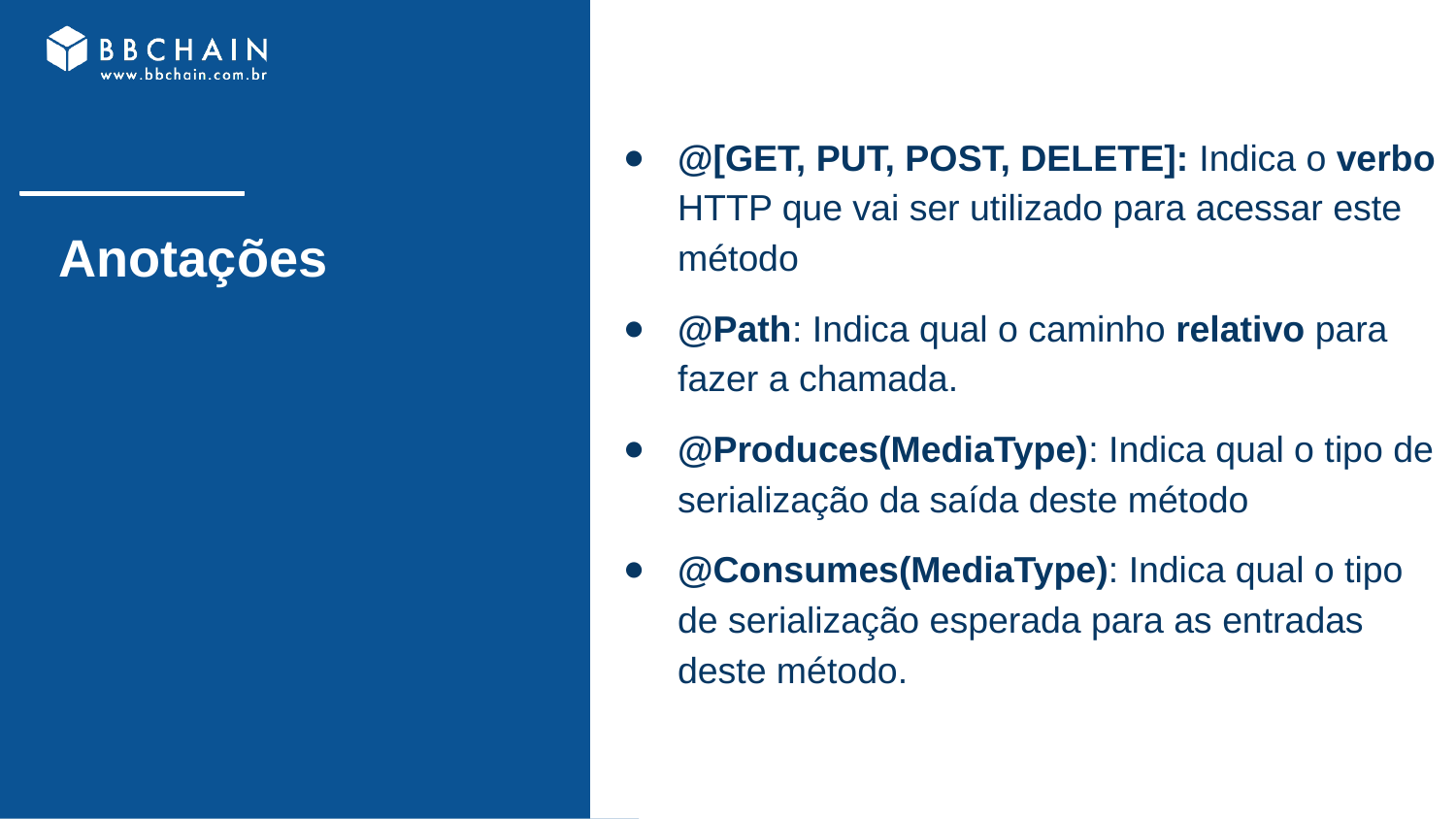

@[GET, PUT, POST, DELETE]: Indica o verbo HTTP que vai ser utilizado para acessar este método
@Path: Indica qual o caminho relativo para fazer a chamada.
@Produces(MediaType): Indica qual o tipo de serialização da saída deste método
@Consumes(MediaType): Indica qual o tipo de serialização esperada para as entradas deste método.
# Anotações